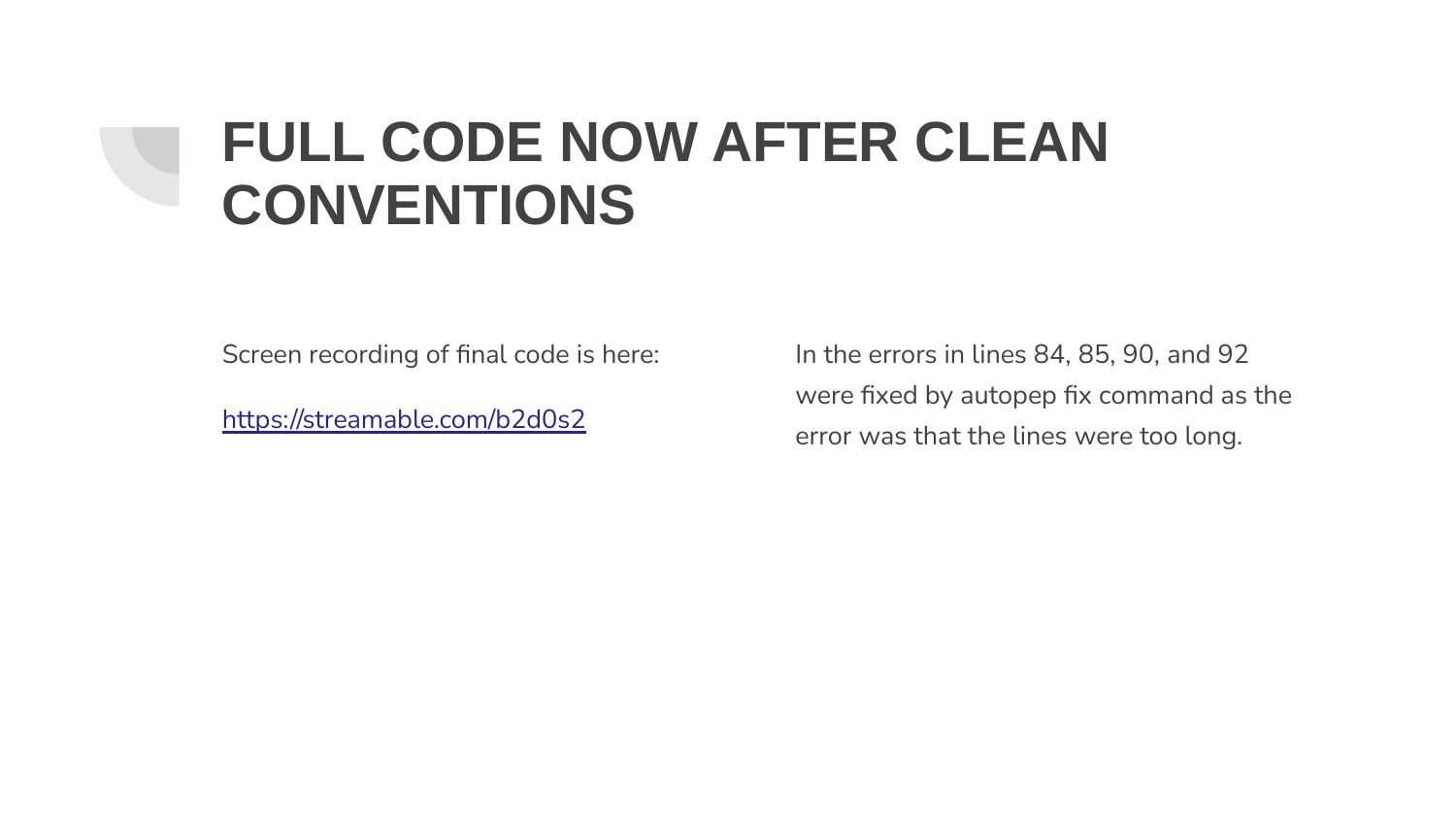

# FULL CODE NOW AFTER CLEAN CONVENTIONS
Screen recording of final code is here:
https://streamable.com/b2d0s2
In the errors in lines 84, 85, 90, and 92 were fixed by autopep fix command as the error was that the lines were too long.